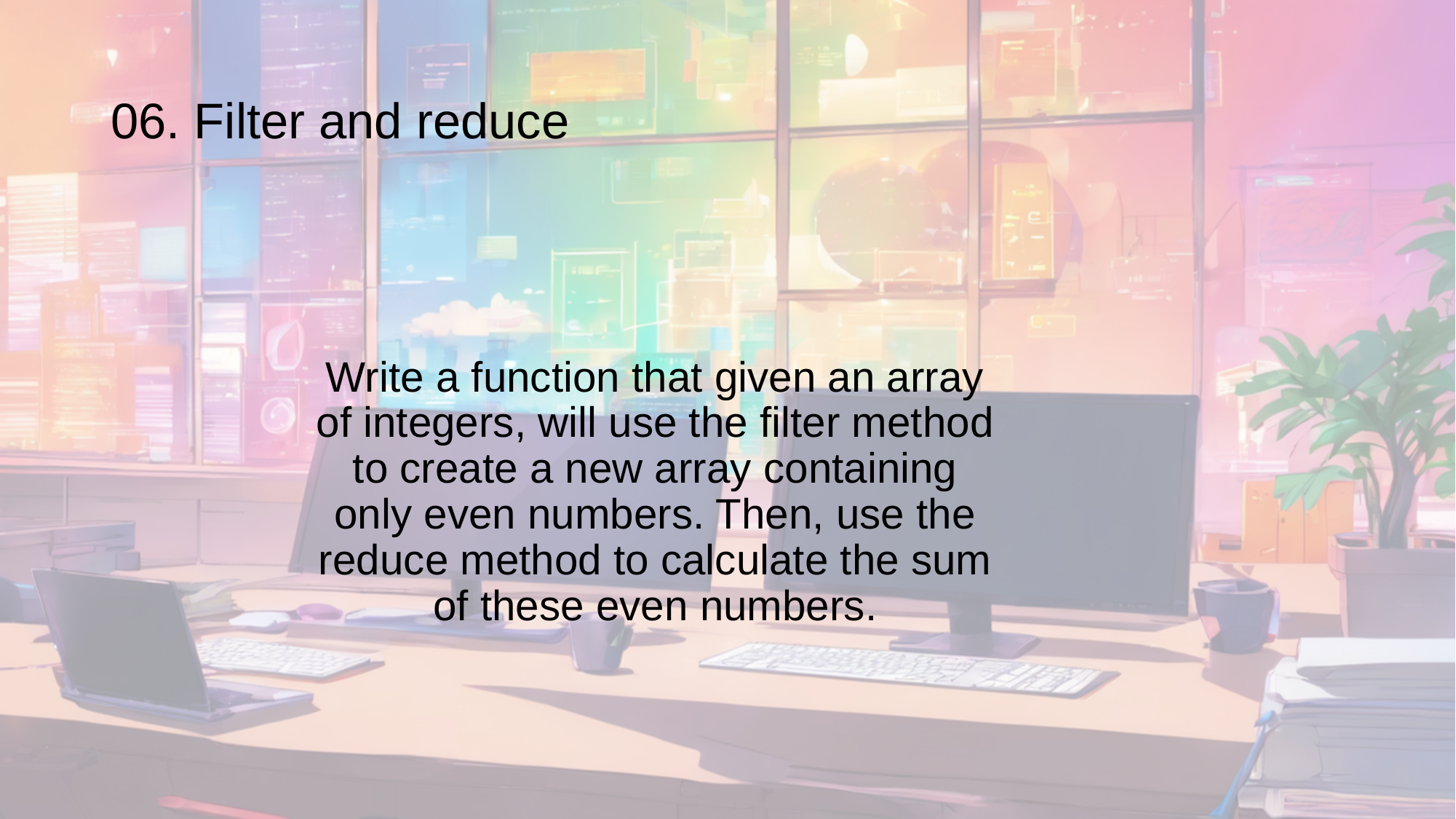

# 06. Filter and reduce
Write a function that given an array of integers, will use the filter method to create a new array containing only even numbers. Then, use the reduce method to calculate the sum of these even numbers.